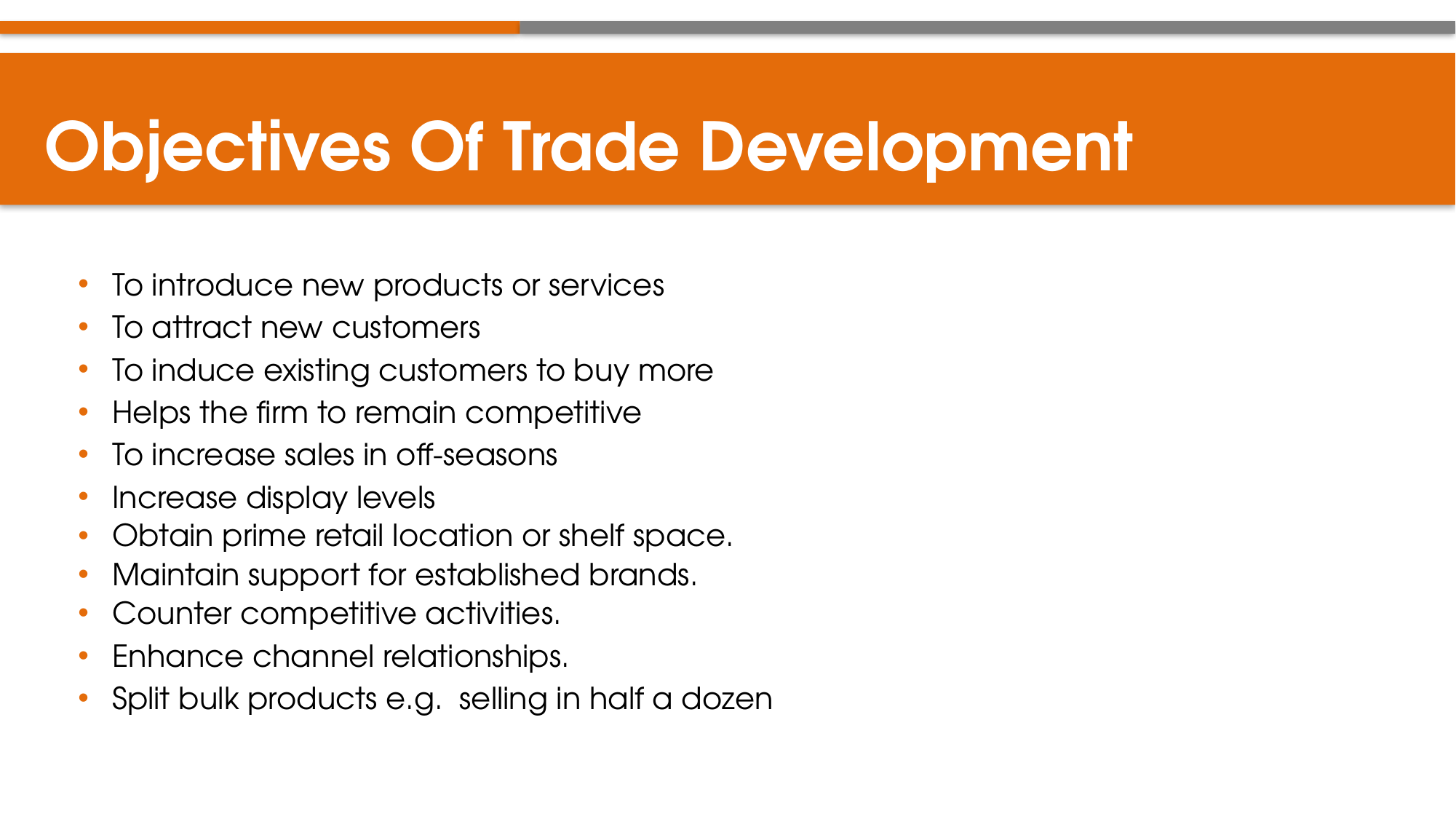

Objectives Of Trade Development

To introduce new products or services
To attract new customers
To induce existing customers to buy more
Helps the firm to remain competitive
To increase sales in off-seasons
Increase display levels
Obtain prime retail location or shelf space.
Maintain support for established brands.
Counter competitive activities.
Enhance channel relationships.
Split bulk products e.g.  selling in half a dozen